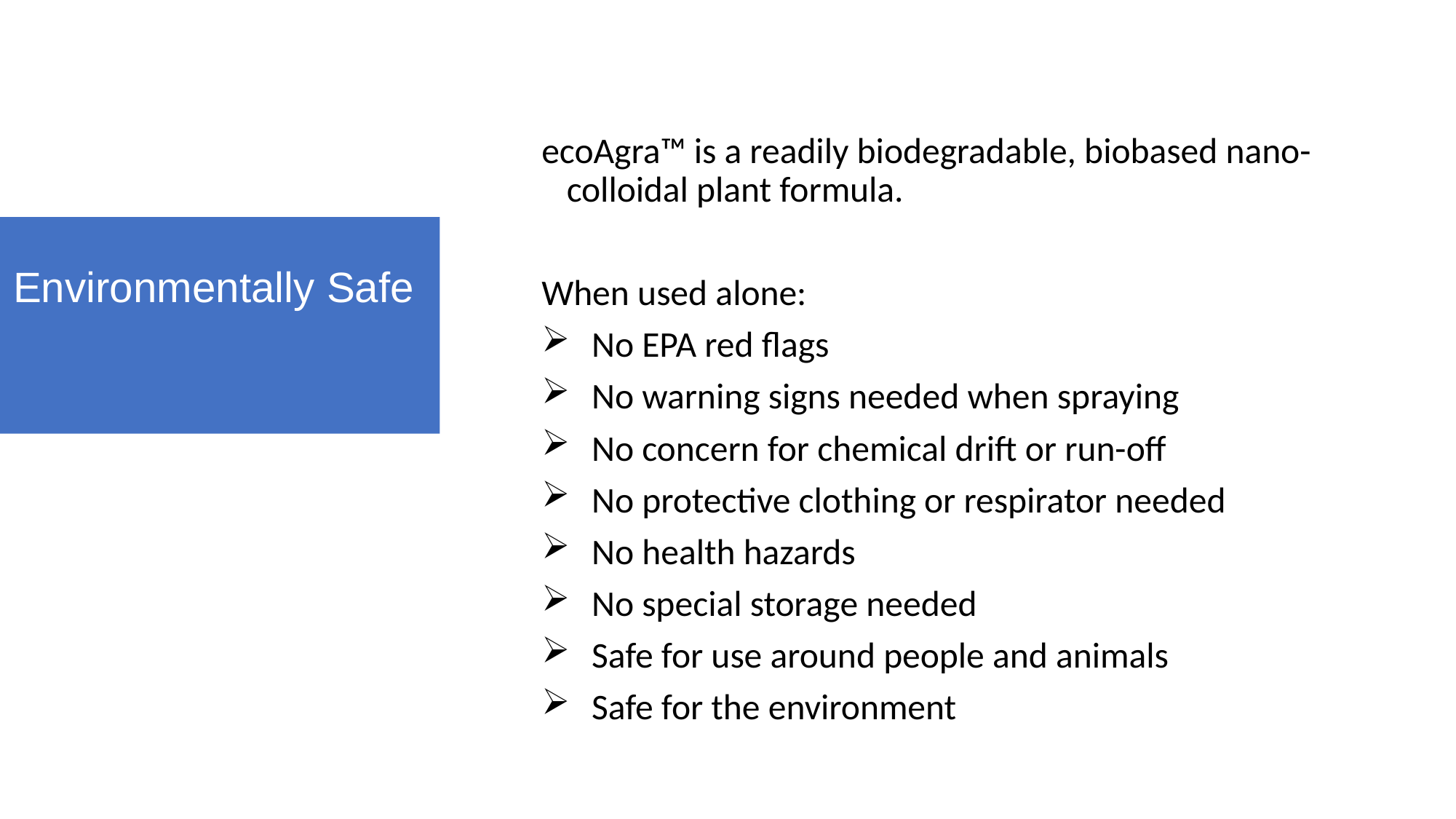

ecoAgra™ is a readily biodegradable, biobased nano-colloidal plant formula.

When used alone:
No EPA red flags
No warning signs needed when spraying
No concern for chemical drift or run-off
No protective clothing or respirator needed
No health hazards
No special storage needed
Safe for use around people and animals
Safe for the environment

Environmentally Safe